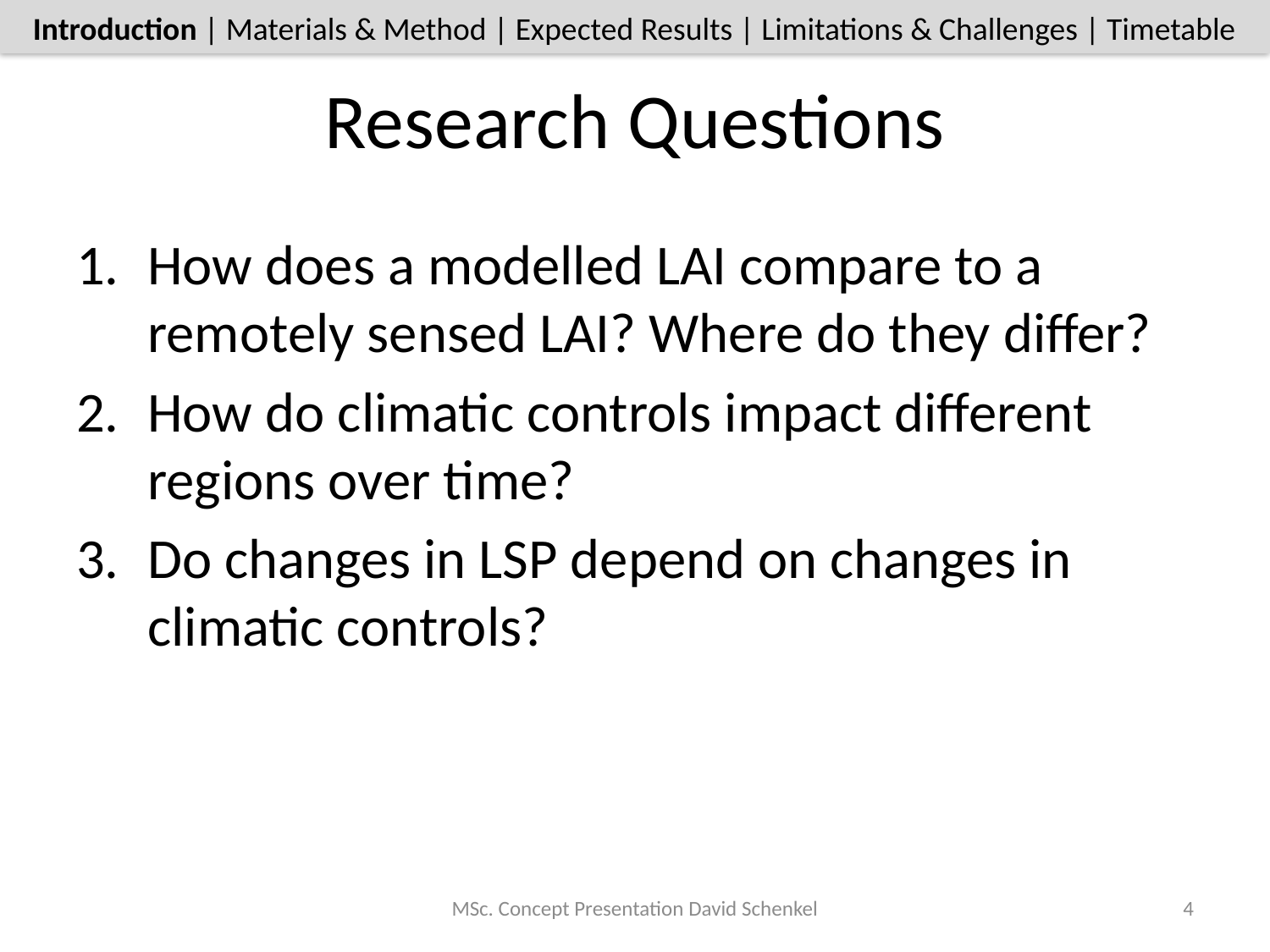

Introduction | Materials & Method | Expected Results | Limitations & Challenges | Timetable
# Research Questions
How does a modelled LAI compare to a remotely sensed LAI? Where do they differ?
How do climatic controls impact different regions over time?
Do changes in LSP depend on changes in climatic controls?

MSc. Concept Presentation David Schenkel
4